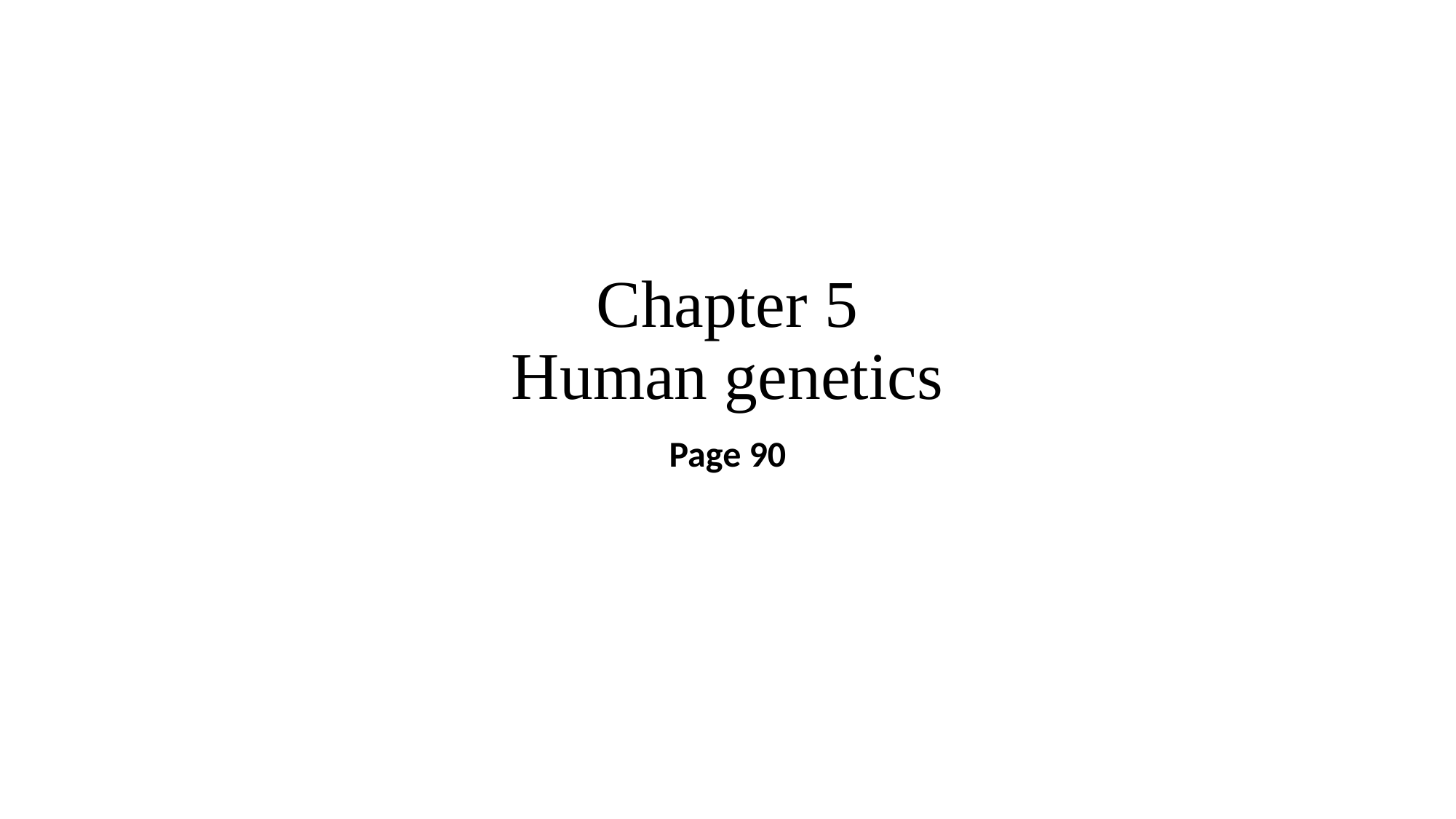

# Chapter 5 Human genetics
Page 90